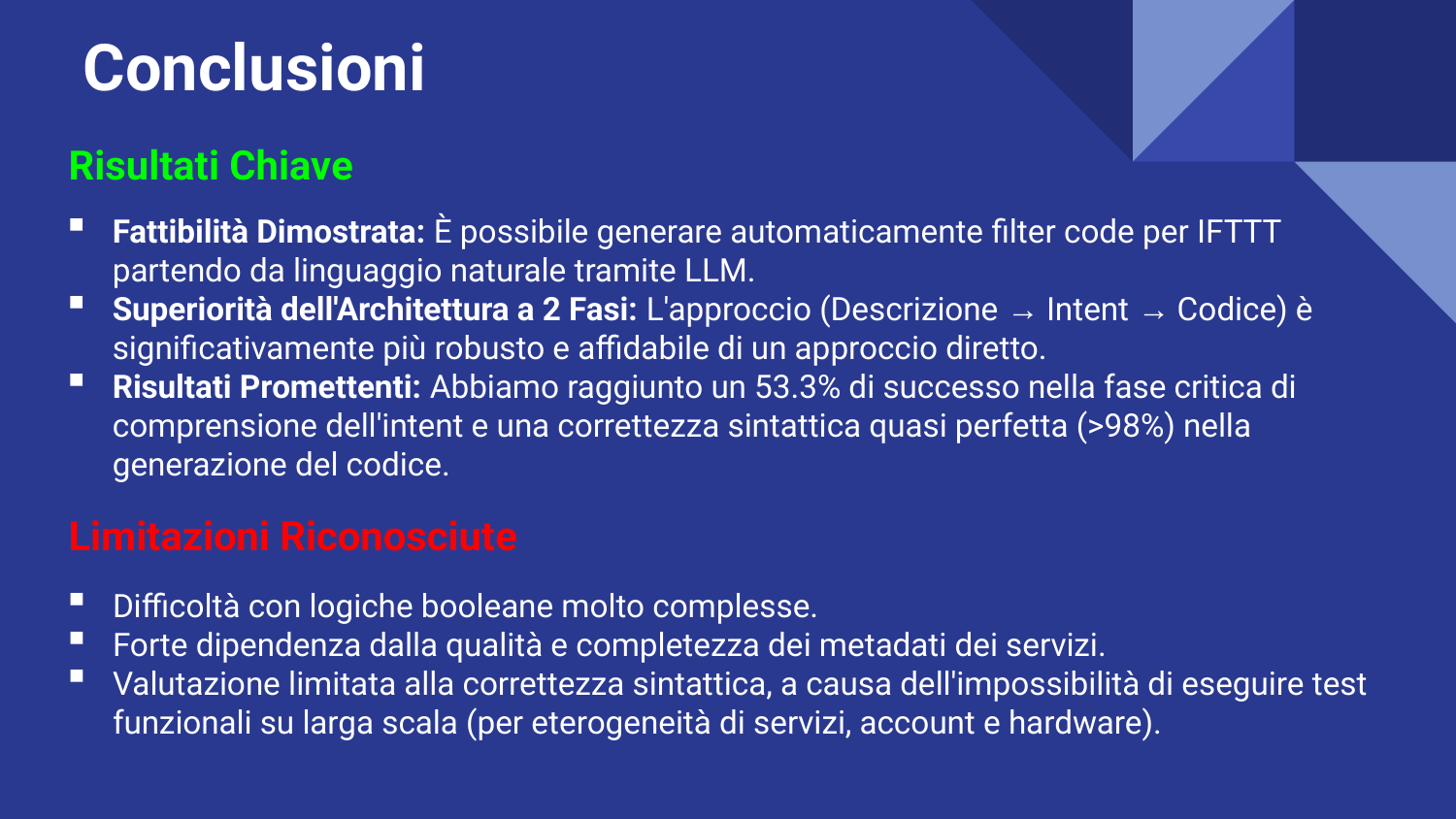

Conclusioni
Risultati Chiave
Fattibilità Dimostrata: È possibile generare automaticamente filter code per IFTTT partendo da linguaggio naturale tramite LLM.
Superiorità dell'Architettura a 2 Fasi: L'approccio (Descrizione → Intent → Codice) è significativamente più robusto e affidabile di un approccio diretto.
Risultati Promettenti: Abbiamo raggiunto un 53.3% di successo nella fase critica di comprensione dell'intent e una correttezza sintattica quasi perfetta (>98%) nella generazione del codice.
Limitazioni Riconosciute
Difficoltà con logiche booleane molto complesse.
Forte dipendenza dalla qualità e completezza dei metadati dei servizi.
Valutazione limitata alla correttezza sintattica, a causa dell'impossibilità di eseguire test funzionali su larga scala (per eterogeneità di servizi, account e hardware).